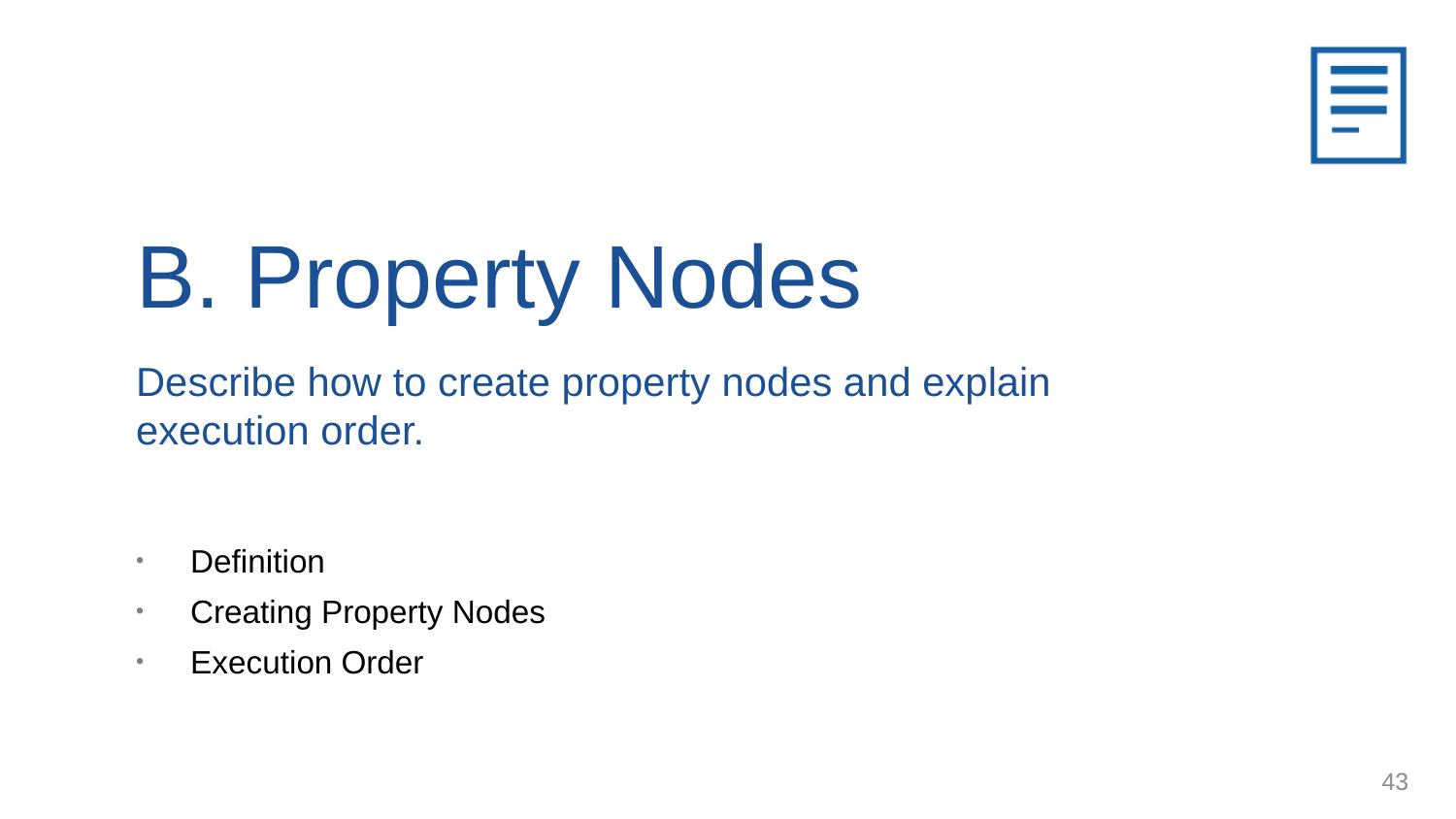

B. Property Nodes
Describe how to create property nodes and explain execution order.
Definition
Creating Property Nodes
Execution Order
43